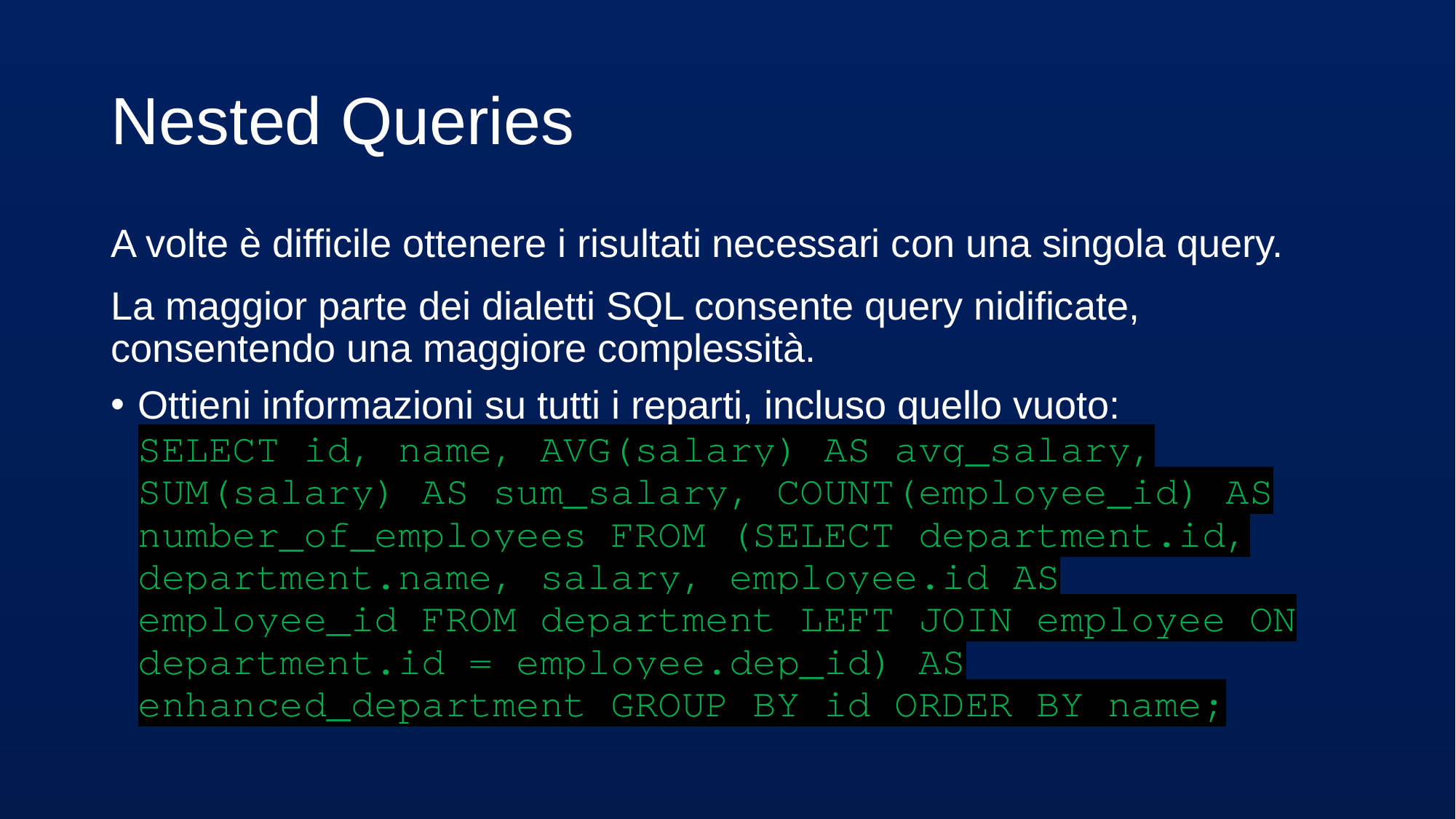

# Nested Queries
A volte è difficile ottenere i risultati necessari con una singola query.
La maggior parte dei dialetti SQL consente query nidificate, consentendo una maggiore complessità.
Ottieni informazioni su tutti i reparti, incluso quello vuoto:
SELECT id, name, AVG(salary) AS avg_salary, SUM(salary) AS sum_salary, COUNT(employee_id) AS number_of_employees FROM (SELECT department.id, department.name, salary, employee.id AS employee_id FROM department LEFT JOIN employee ON department.id = employee.dep_id) AS enhanced_department GROUP BY id ORDER BY name;